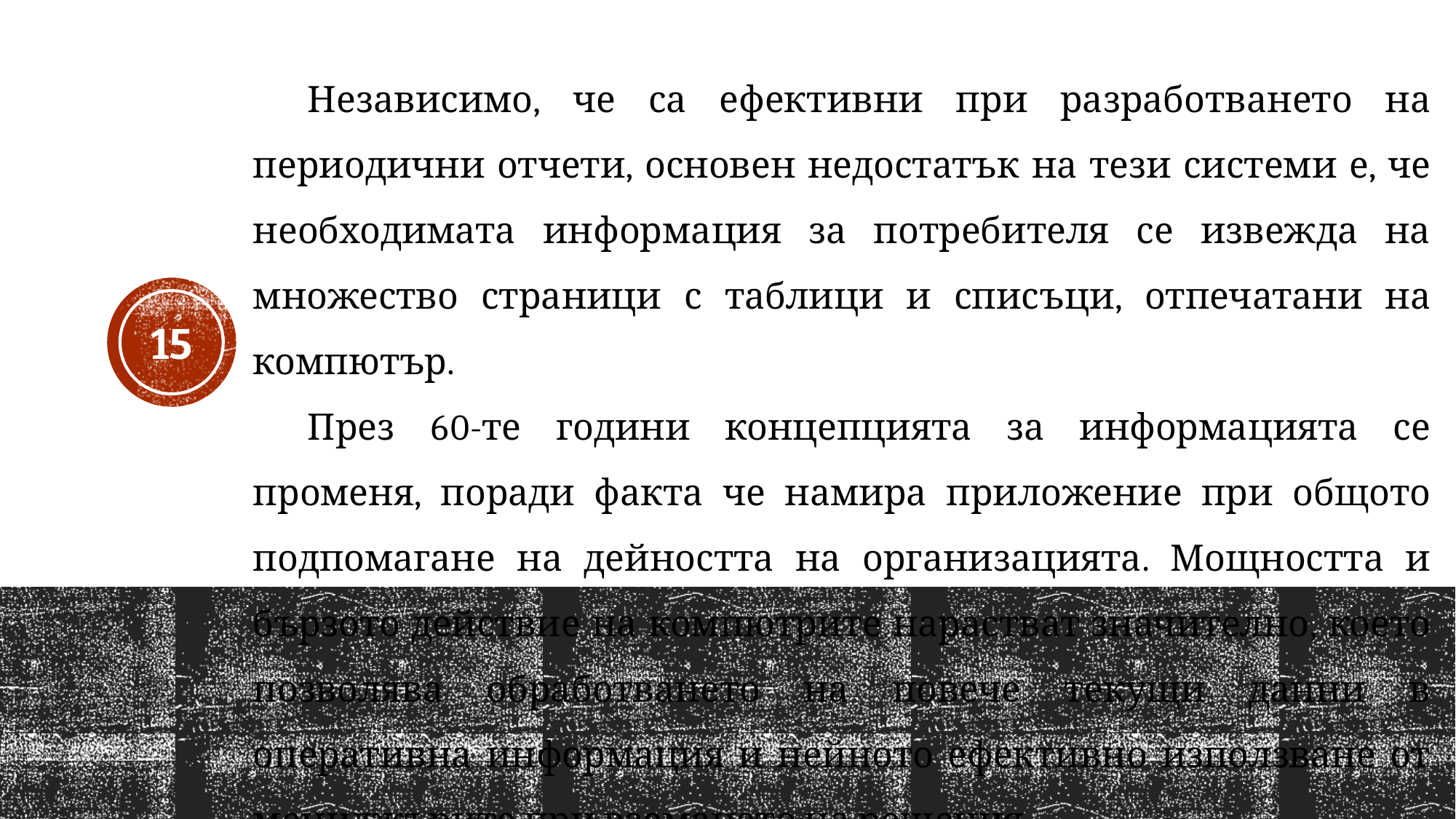

Независимо, че са ефективни при разработването на периодични отчети, основен недостатък на тези системи е, че необходимата информация за потребителя се извежда на множество страници с таблици и списъци, отпечатани на компютър.
През 60-те години концепцията за информацията се променя, поради факта че намира приложение при общото подпомагане на дейността на организацията. Мощността и бързото действие на компютрите нарастват значително, което позволява обработването на повече текущи данни в оперативна информация и нейното ефективно използване от мениджърите при вземането на решения.
15